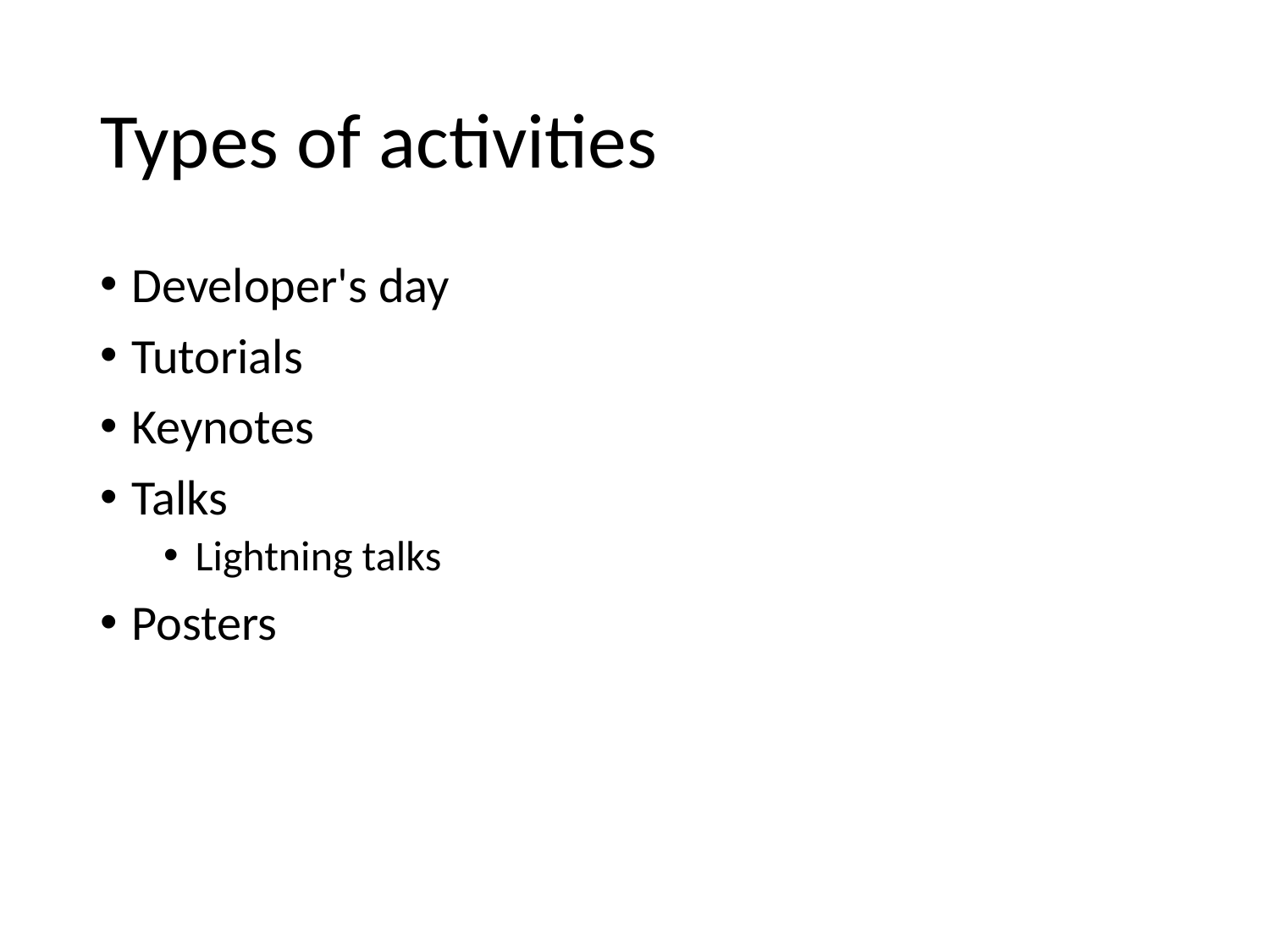

# Types of activities
Developer's day
Tutorials
Keynotes
Talks
Lightning talks
Posters